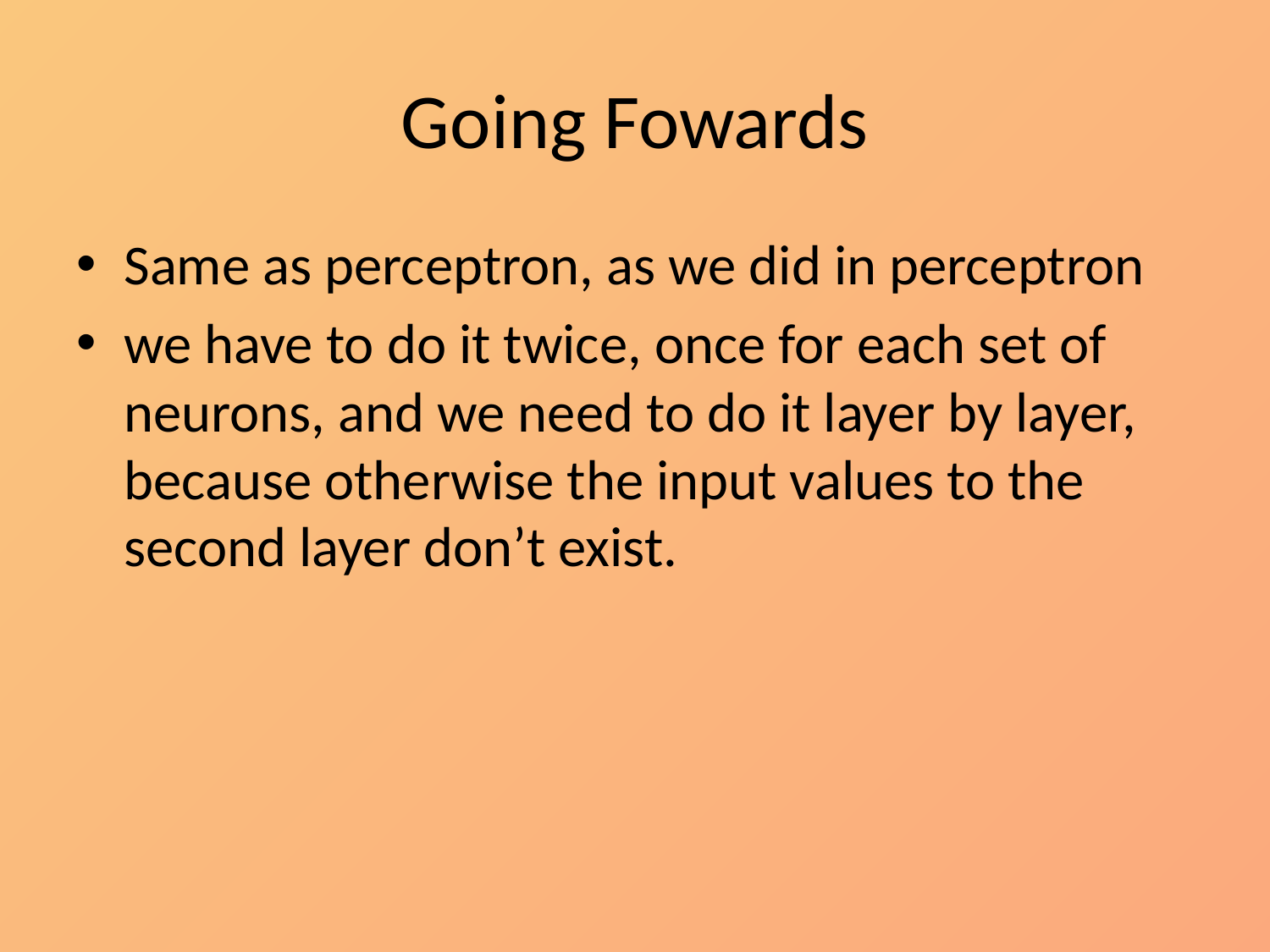

# Going Fowards
Same as perceptron, as we did in perceptron
we have to do it twice, once for each set of neurons, and we need to do it layer by layer, because otherwise the input values to the second layer don’t exist.